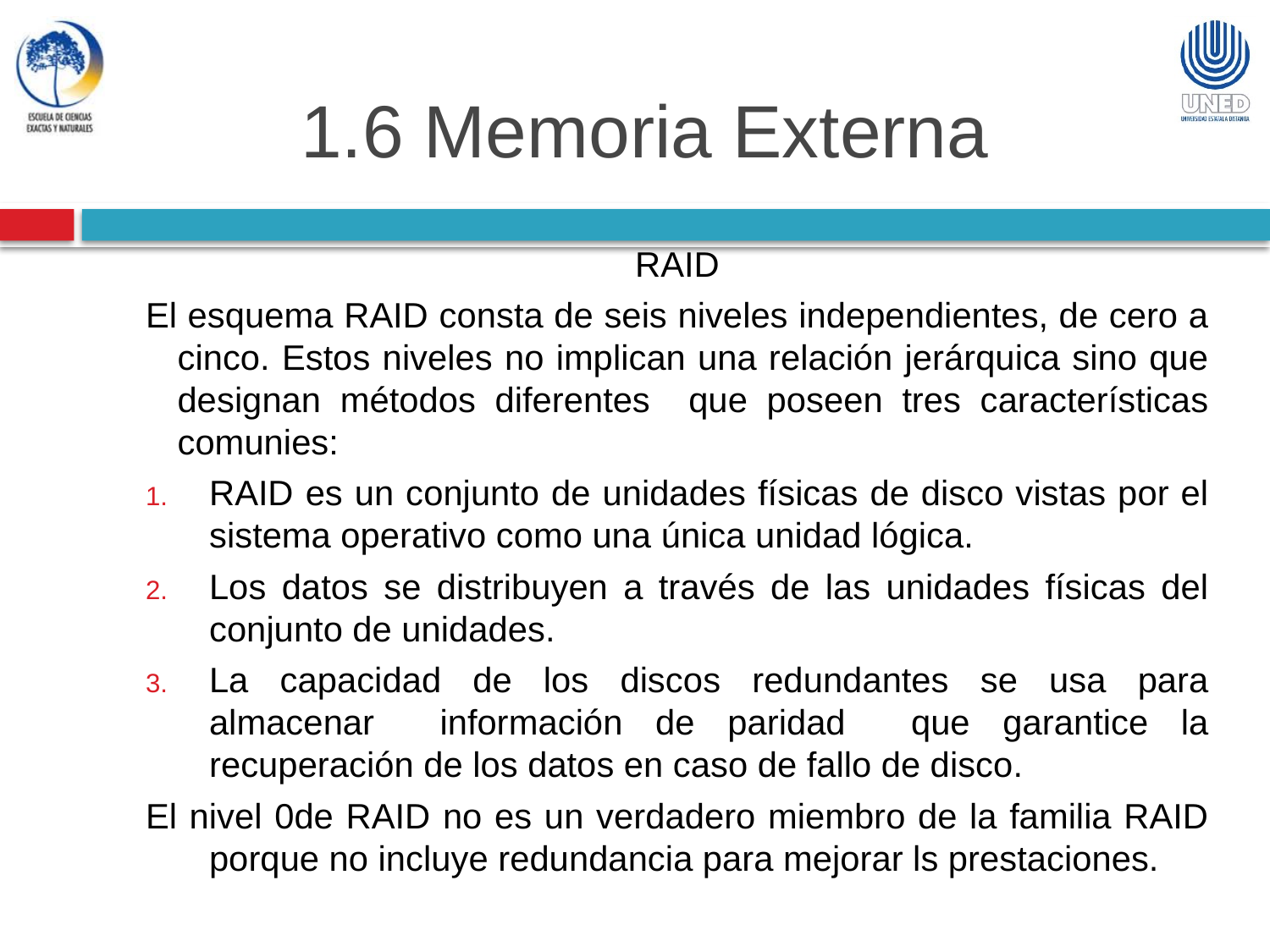

1.6 Memoria Externa
RAID
El esquema RAID consta de seis niveles independientes, de cero a cinco. Estos niveles no implican una relación jerárquica sino que designan métodos diferentes  que poseen tres características comunies:
RAID es un conjunto de unidades físicas de disco vistas por el sistema operativo como una única unidad lógica.
Los datos se distribuyen a través de las unidades físicas del conjunto de unidades.
La capacidad de los discos redundantes se usa para almacenar  información de paridad  que garantice la recuperación de los datos en caso de fallo de disco.
El nivel 0de RAID no es un verdadero miembro de la familia RAID porque no incluye redundancia para mejorar ls prestaciones.